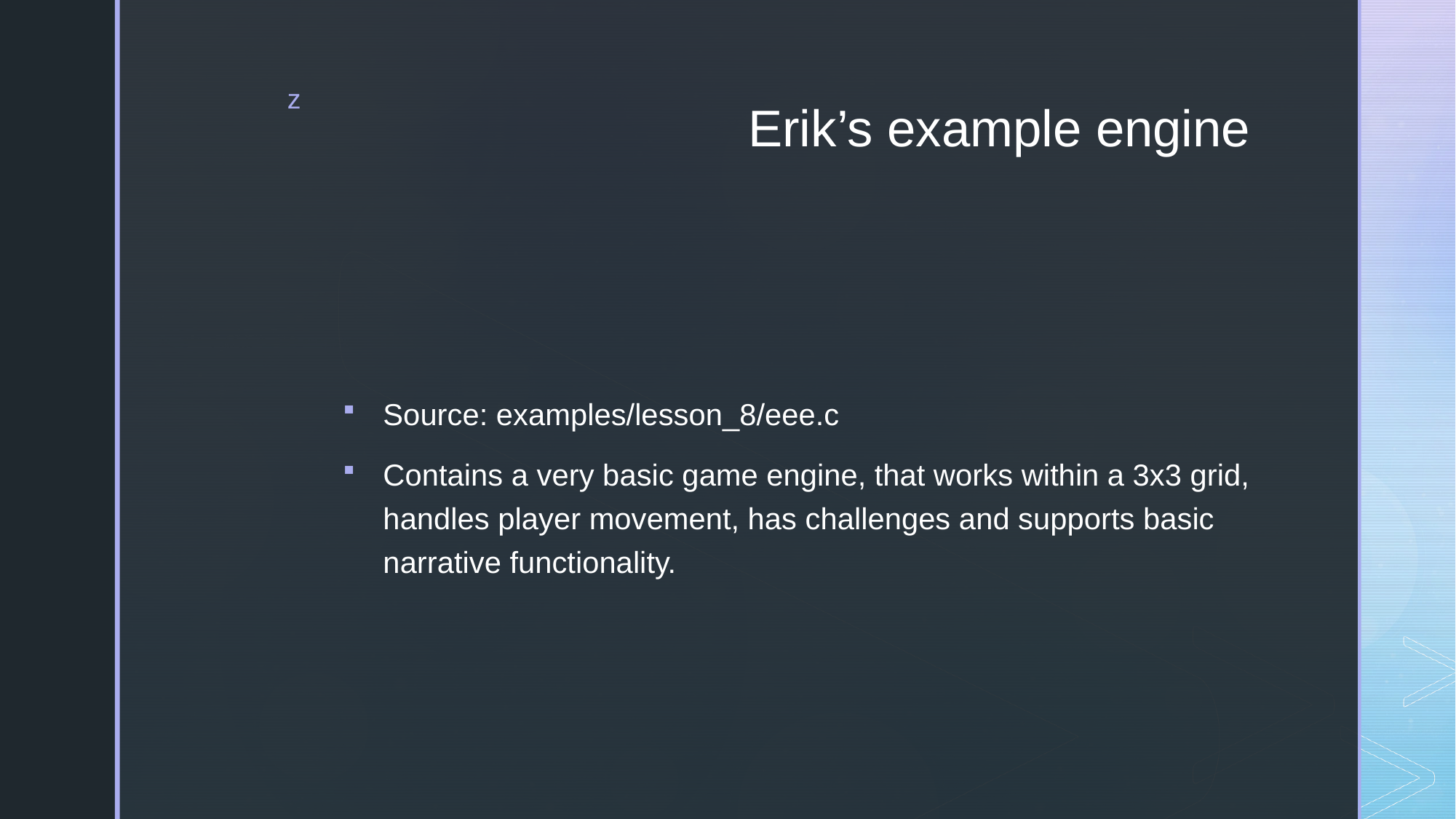

# Erik’s example engine
Source: examples/lesson_8/eee.c
Contains a very basic game engine, that works within a 3x3 grid, handles player movement, has challenges and supports basic narrative functionality.